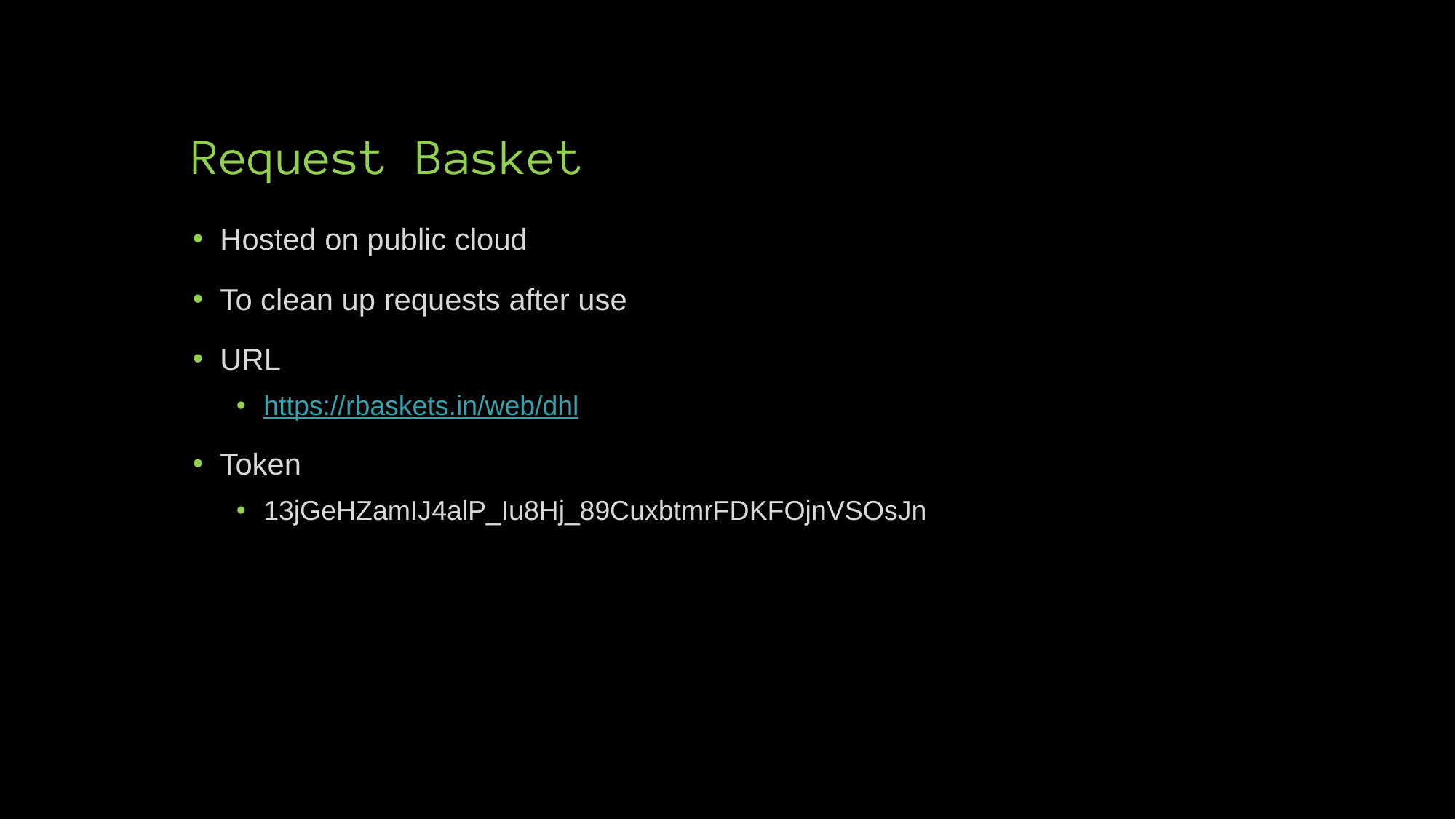

# Request Basket
Hosted on public cloud
To clean up requests after use
URL
https://rbaskets.in/web/dhl
Token
13jGeHZamIJ4alP_Iu8Hj_89CuxbtmrFDKFOjnVSOsJn